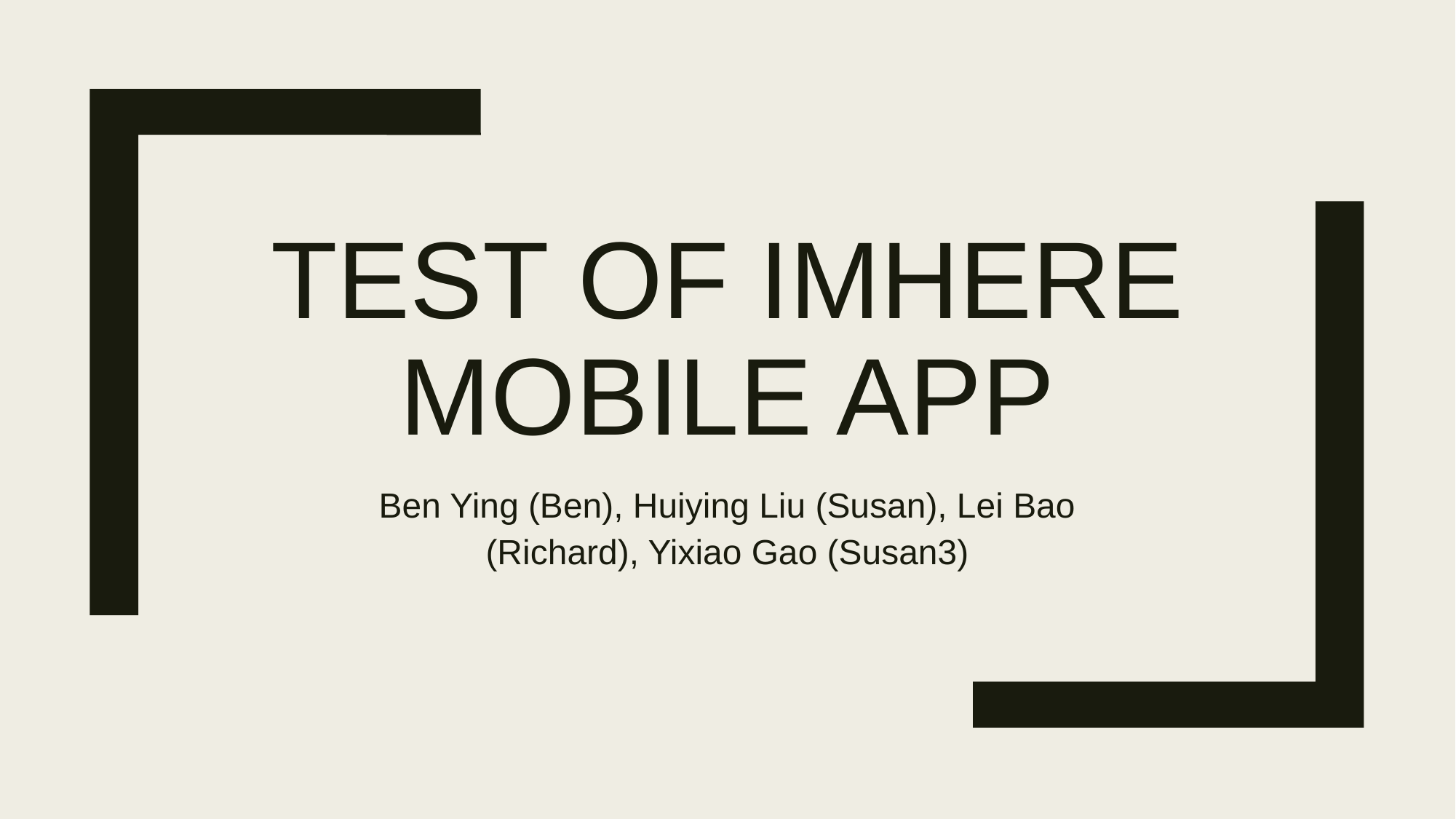

# Test of imhere Mobile app
Ben Ying (Ben), Huiying Liu (Susan), Lei Bao (Richard), Yixiao Gao (Susan3)